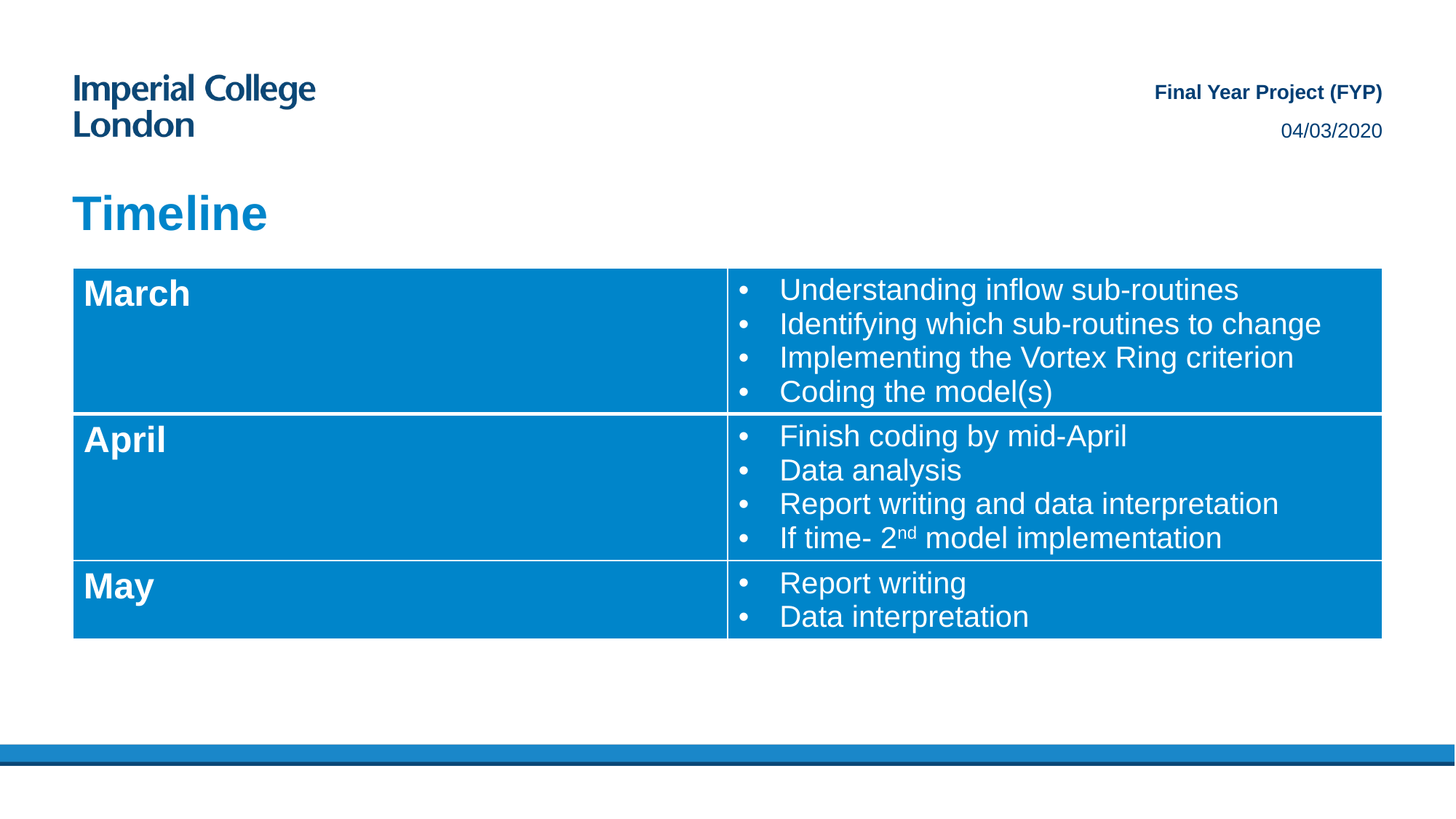

Final Year Project (FYP)

04/03/2020

# Timeline
| March | Understanding inflow sub-routines Identifying which sub-routines to change Implementing the Vortex Ring criterion Coding the model(s) |
| --- | --- |
| April | Finish coding by mid-April Data analysis Report writing and data interpretation If time- 2nd model implementation |
| May | Report writing Data interpretation |